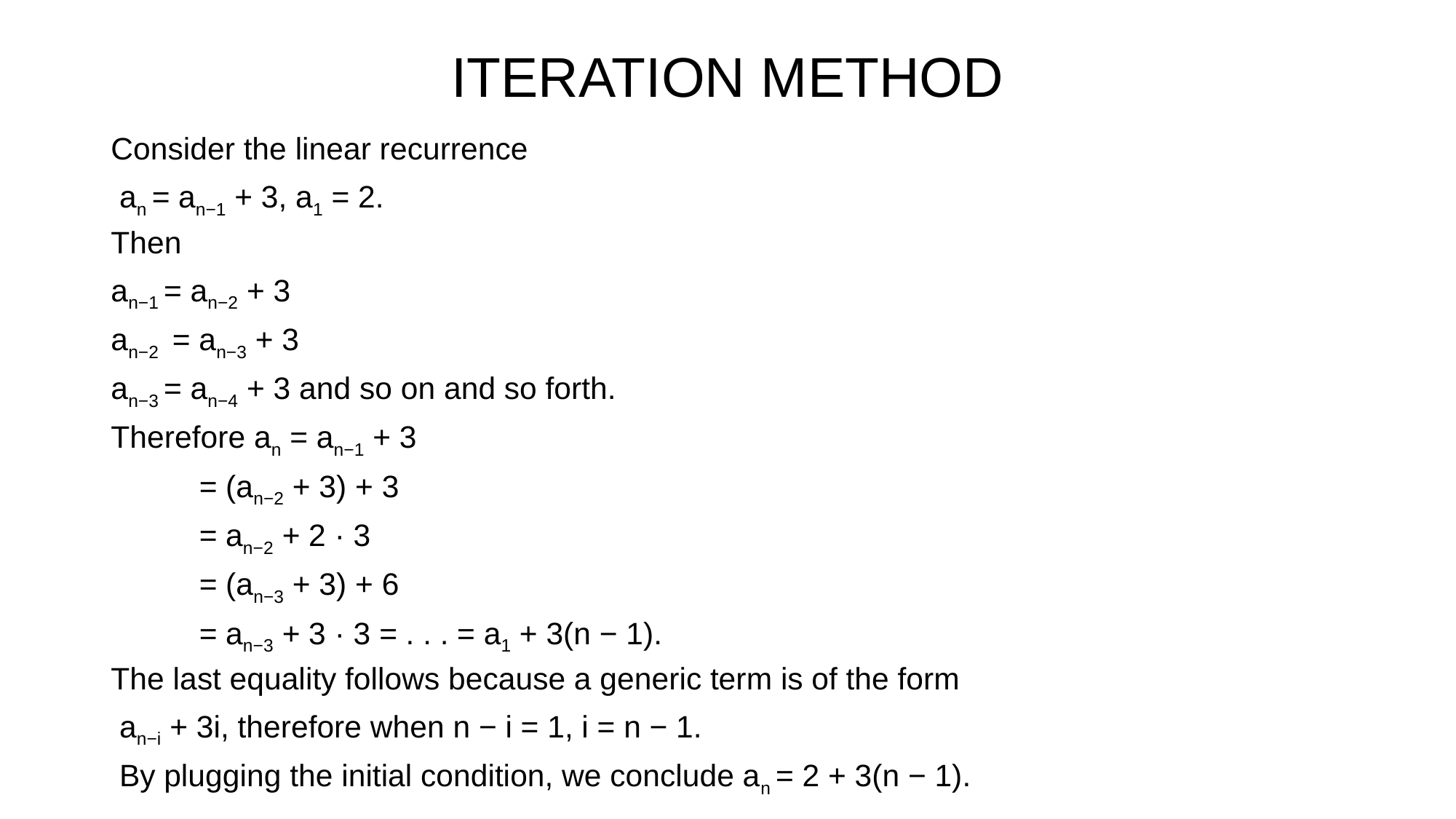

# ITERATION METHOD
Consider the linear recurrence
 an = an−1 + 3, a1 = 2.
Then
an−1 = an−2 + 3
an−2  = an−3 + 3
an−3 = an−4 + 3 and so on and so forth.
Therefore an = an−1 + 3
	 = (an−2 + 3) + 3
	 = an−2 + 2 · 3
	 = (an−3 + 3) + 6
	 = an−3 + 3 · 3 = . . . = a1 + 3(n − 1).
The last equality follows because a generic term is of the form
 an−i + 3i, therefore when n − i = 1, i = n − 1.
 By plugging the initial condition, we conclude an = 2 + 3(n − 1).